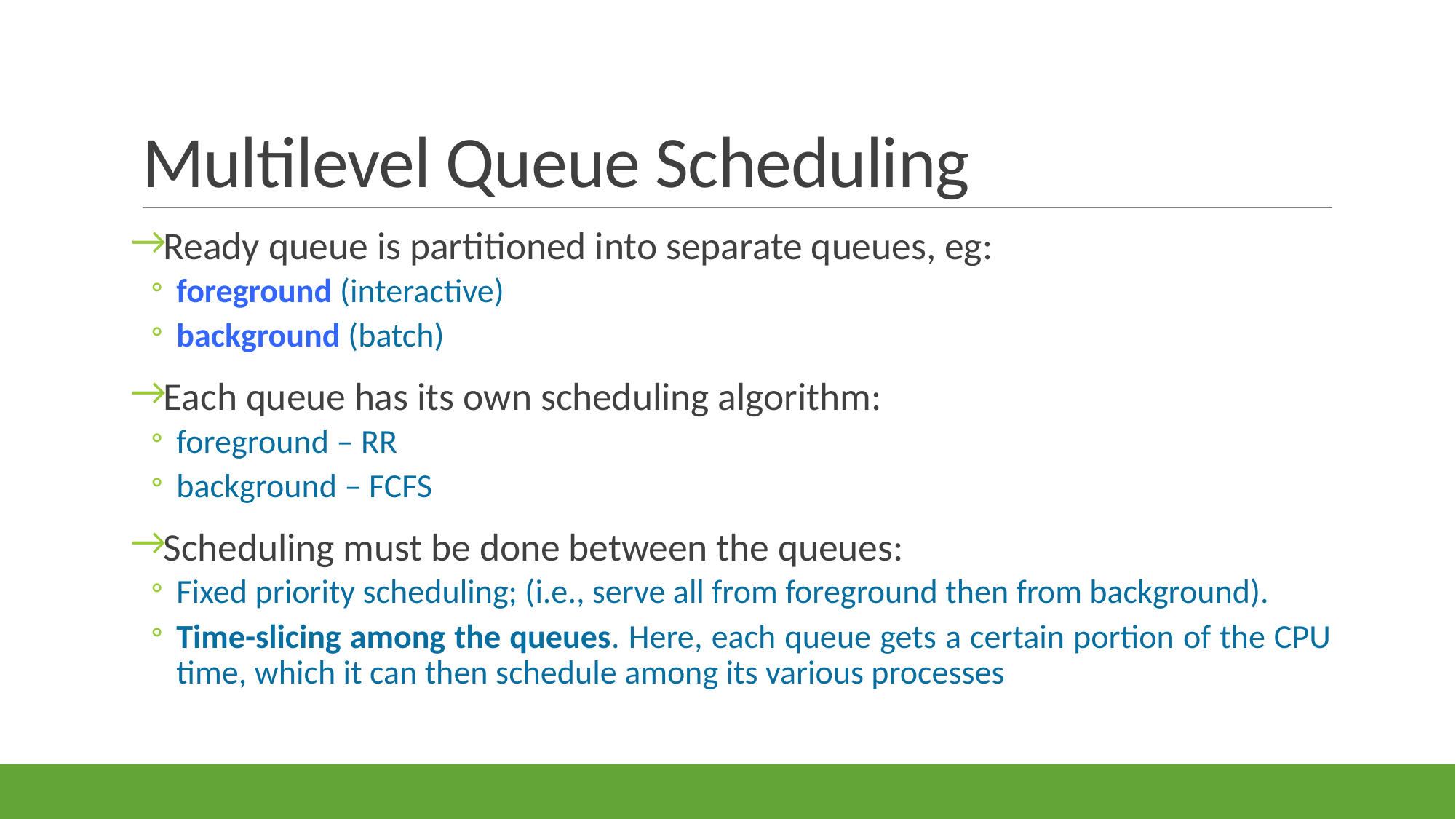

# Multilevel Queue Scheduling
Ready queue is partitioned into separate queues, eg:
foreground (interactive)
background (batch)
Each queue has its own scheduling algorithm:
foreground – RR
background – FCFS
Scheduling must be done between the queues:
Fixed priority scheduling; (i.e., serve all from foreground then from background).
Time-slicing among the queues. Here, each queue gets a certain portion of the CPU time, which it can then schedule among its various processes